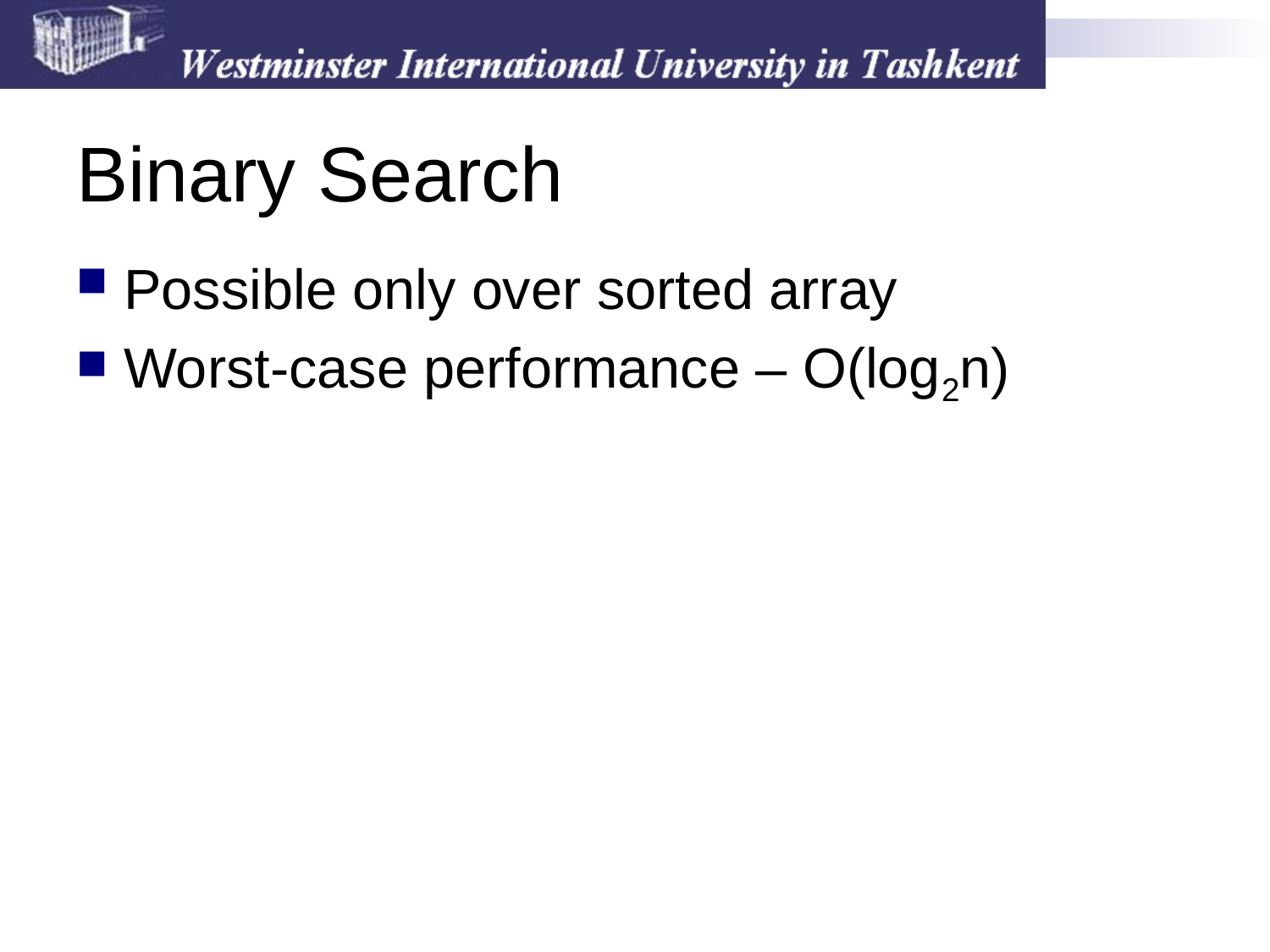

# Binary Search
Possible only over sorted array
Worst-case performance – O(log2n)